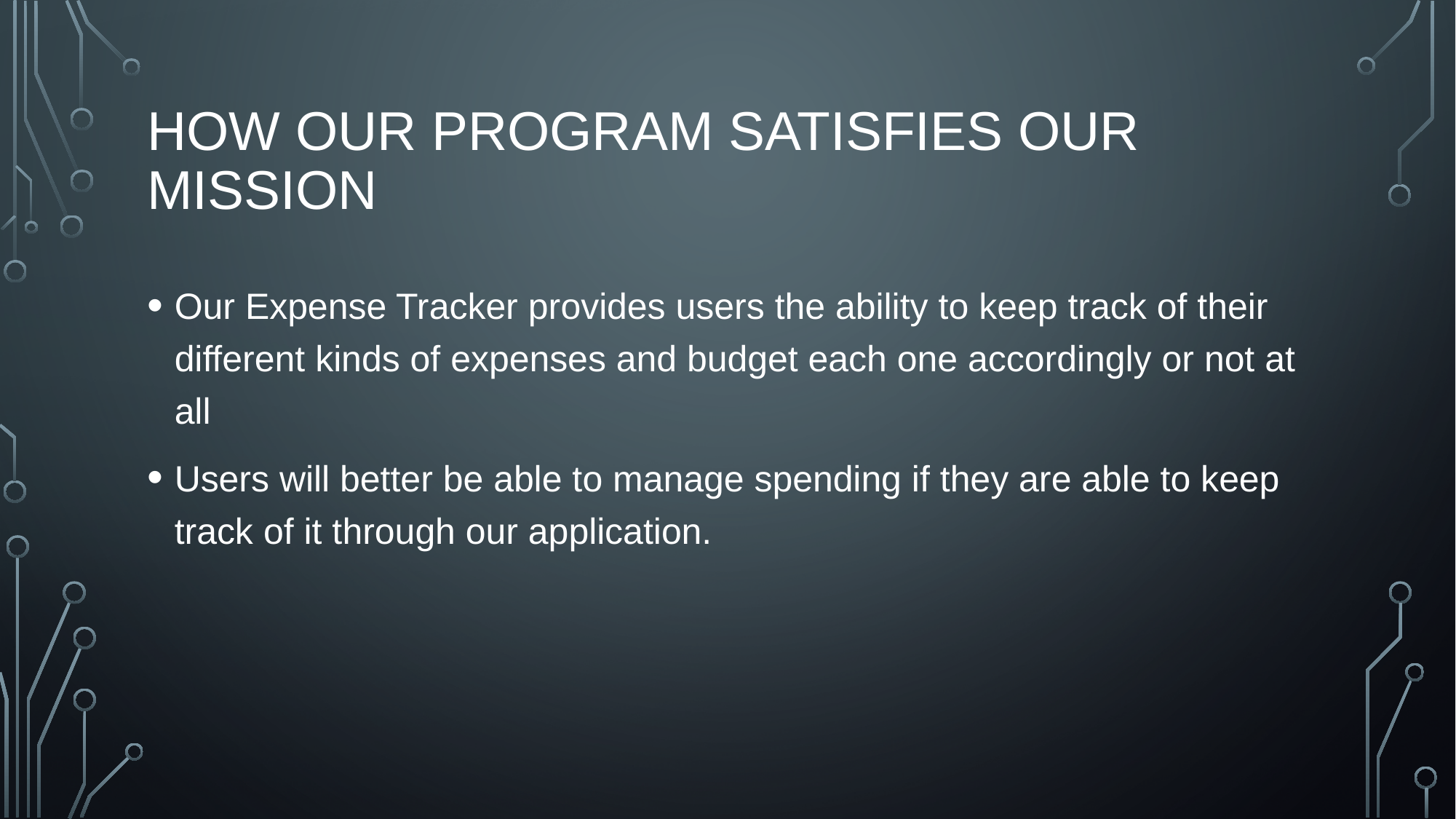

# How our program satisfies our Mission
Our Expense Tracker provides users the ability to keep track of their different kinds of expenses and budget each one accordingly or not at all
Users will better be able to manage spending if they are able to keep track of it through our application.